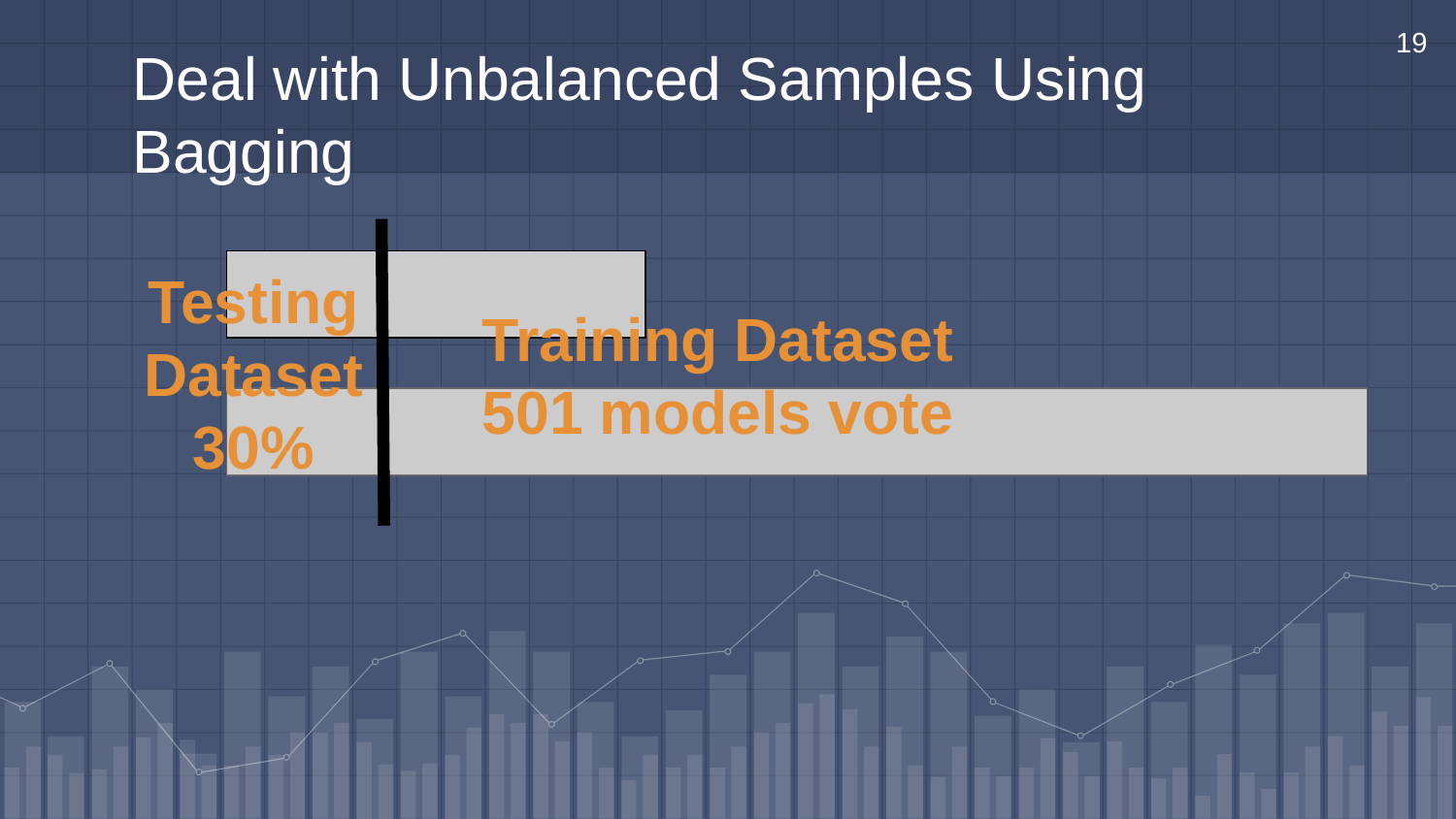

19
# Deal with Unbalanced Samples Using Bagging
Testing Dataset
30%
Training Dataset
501 models vote